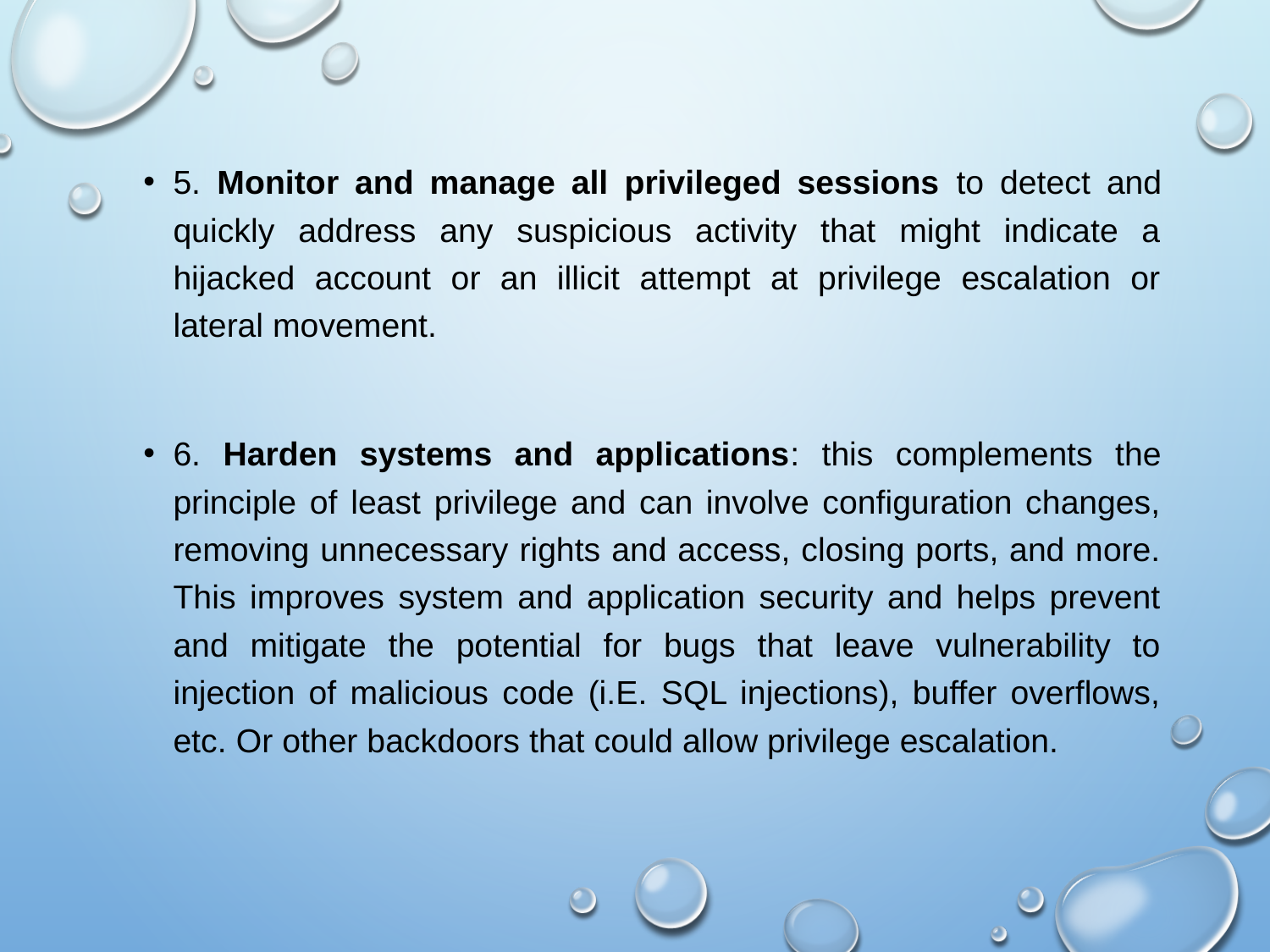

5. Monitor and manage all privileged sessions to detect and quickly address any suspicious activity that might indicate a hijacked account or an illicit attempt at privilege escalation or lateral movement.

6. Harden systems and applications: this complements the principle of least privilege and can involve configuration changes, removing unnecessary rights and access, closing ports, and more. This improves system and application security and helps prevent and mitigate the potential for bugs that leave vulnerability to injection of malicious code (i.E. SQL injections), buffer overflows, etc. Or other backdoors that could allow privilege escalation.